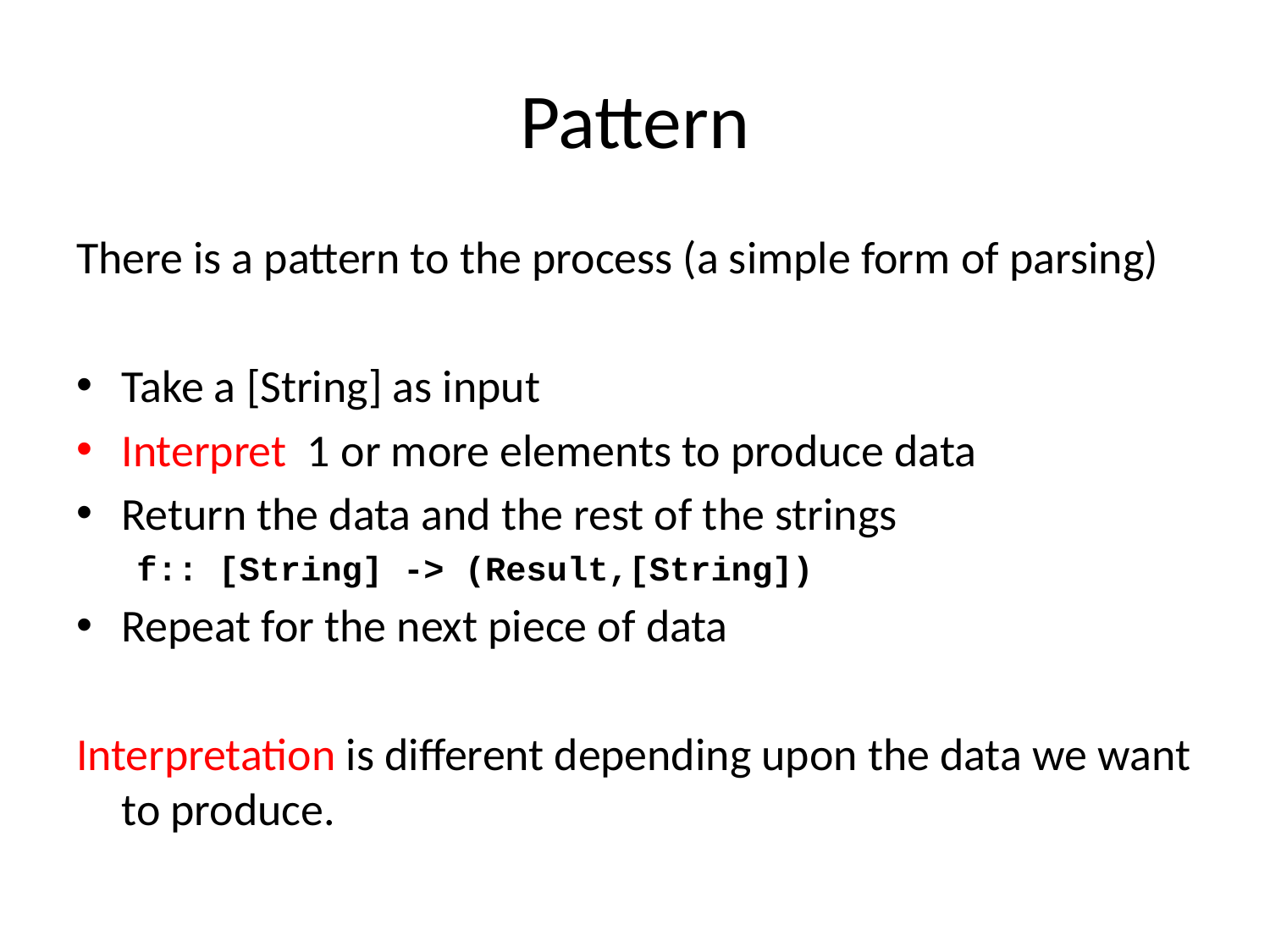

# Pattern
There is a pattern to the process (a simple form of parsing)

Take a [String] as input
Interpret  1 or more elements to produce data
Return the data and the rest of the strings
f:: [String] -> (Result,[String])
Repeat for the next piece of data

Interpretation is different depending upon the data we want to produce.